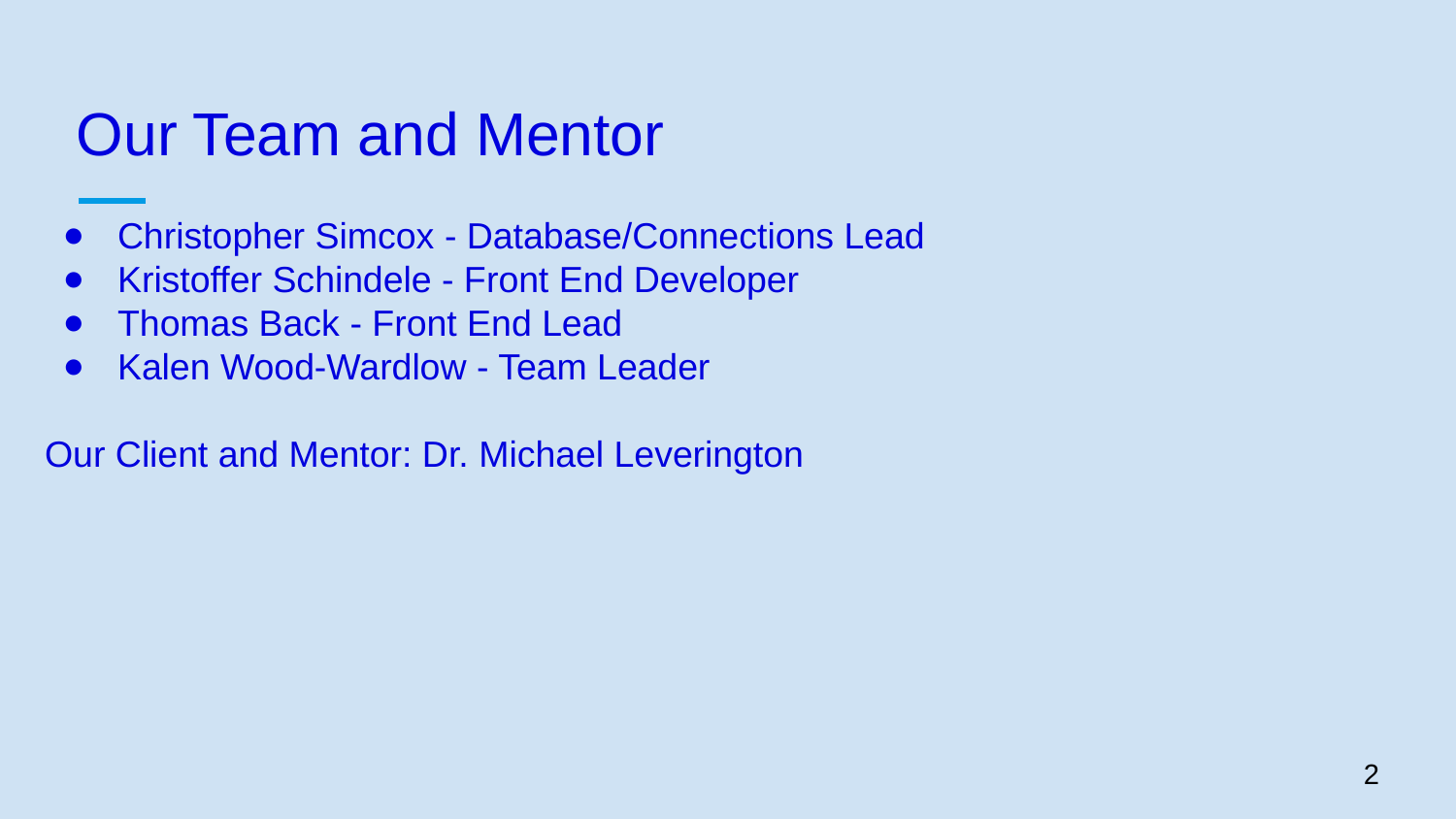

# Our Team and Mentor
Christopher Simcox - Database/Connections Lead
Kristoffer Schindele - Front End Developer
Thomas Back - Front End Lead
Kalen Wood-Wardlow - Team Leader

Our Client and Mentor: Dr. Michael Leverington
2